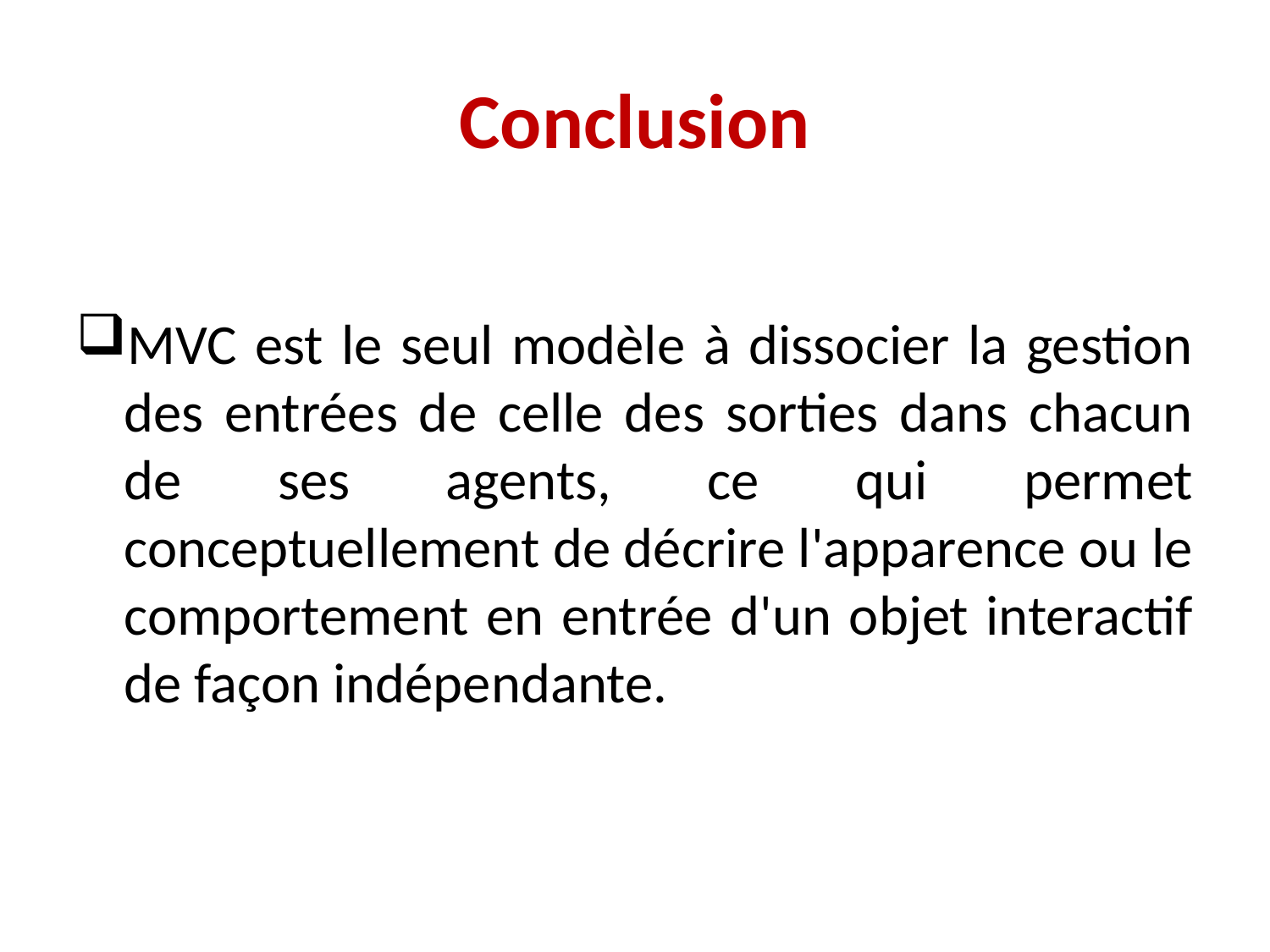

# Conclusion

MVC est le seul modèle à dissocier la gestion des entrées de celle des sorties dans chacun de ses agents, ce qui permet conceptuellement de décrire l'apparence ou le comportement en entrée d'un objet interactif de façon indépendante.